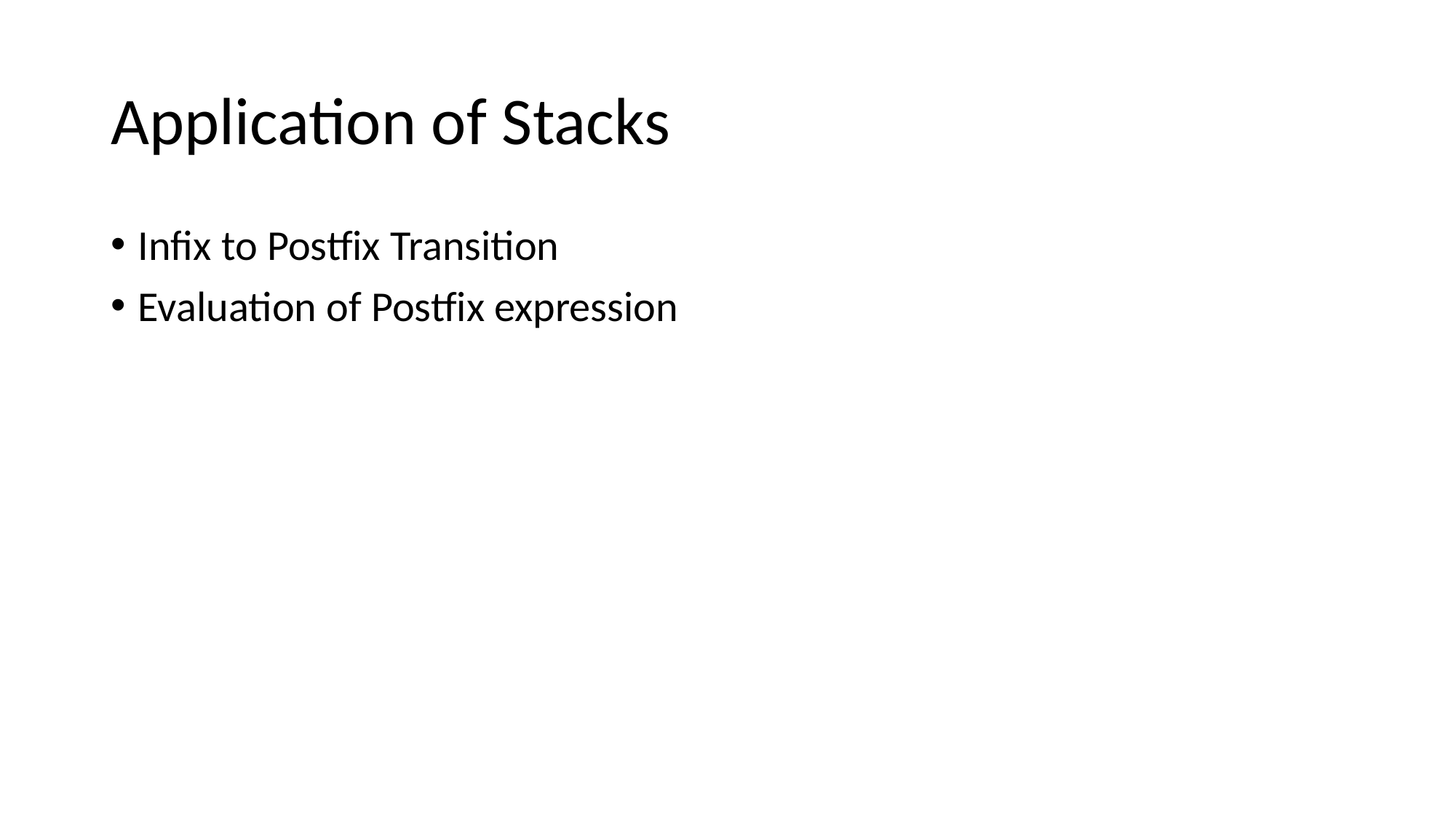

# Application of Stacks
Infix to Postfix Transition
Evaluation of Postfix expression